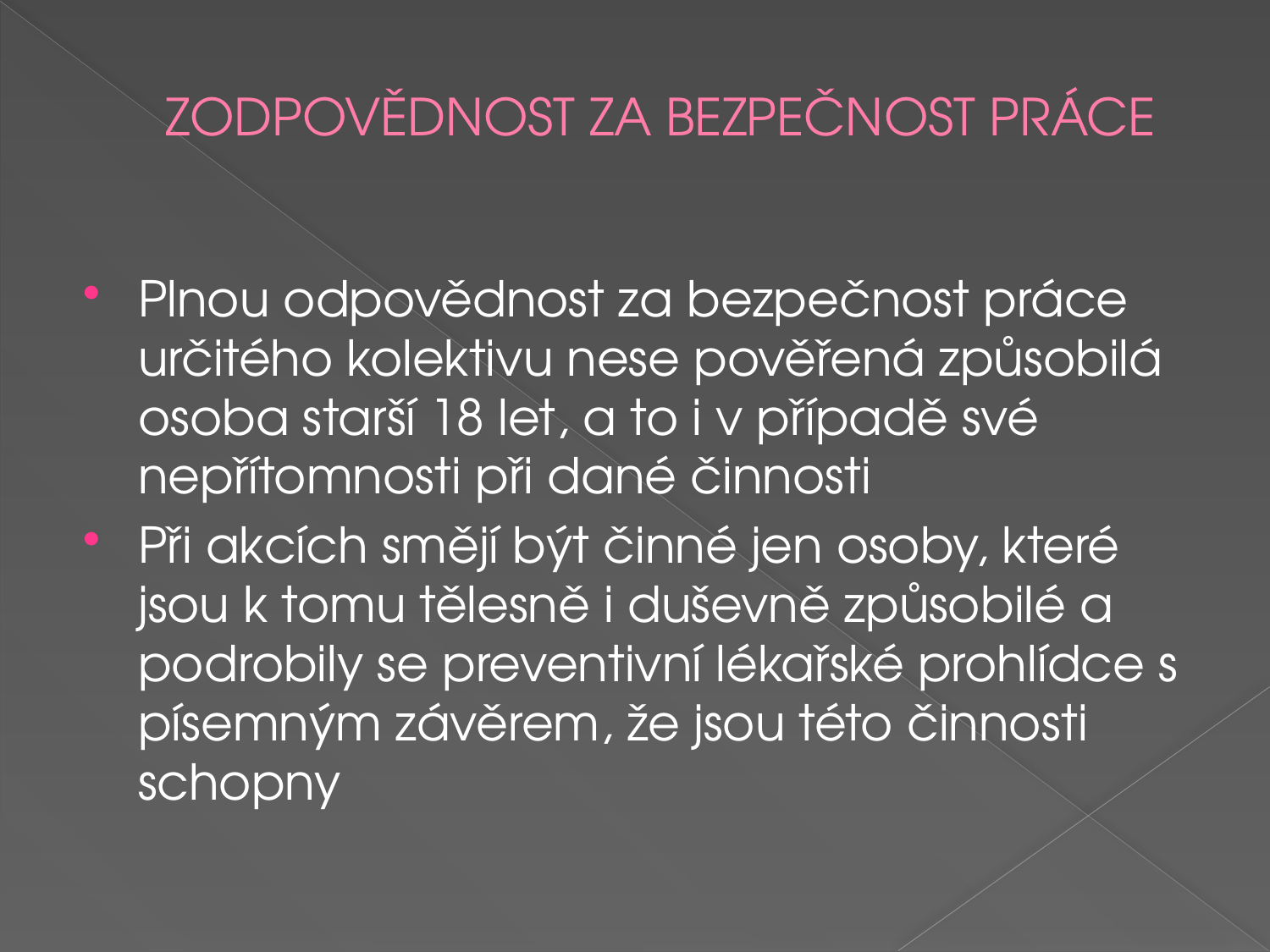

# Zodpovědnost za bezpečnost práce
Plnou odpovědnost za bezpečnost práce určitého kolektivu nese pověřená způsobilá osoba starší 18 let, a to i v případě své nepřítomnosti při dané činnosti
Při akcích smějí být činné jen osoby, které jsou k tomu tělesně i duševně způsobilé a podrobily se preventivní lékařské prohlídce s písemným závěrem, že jsou této činnosti schopny